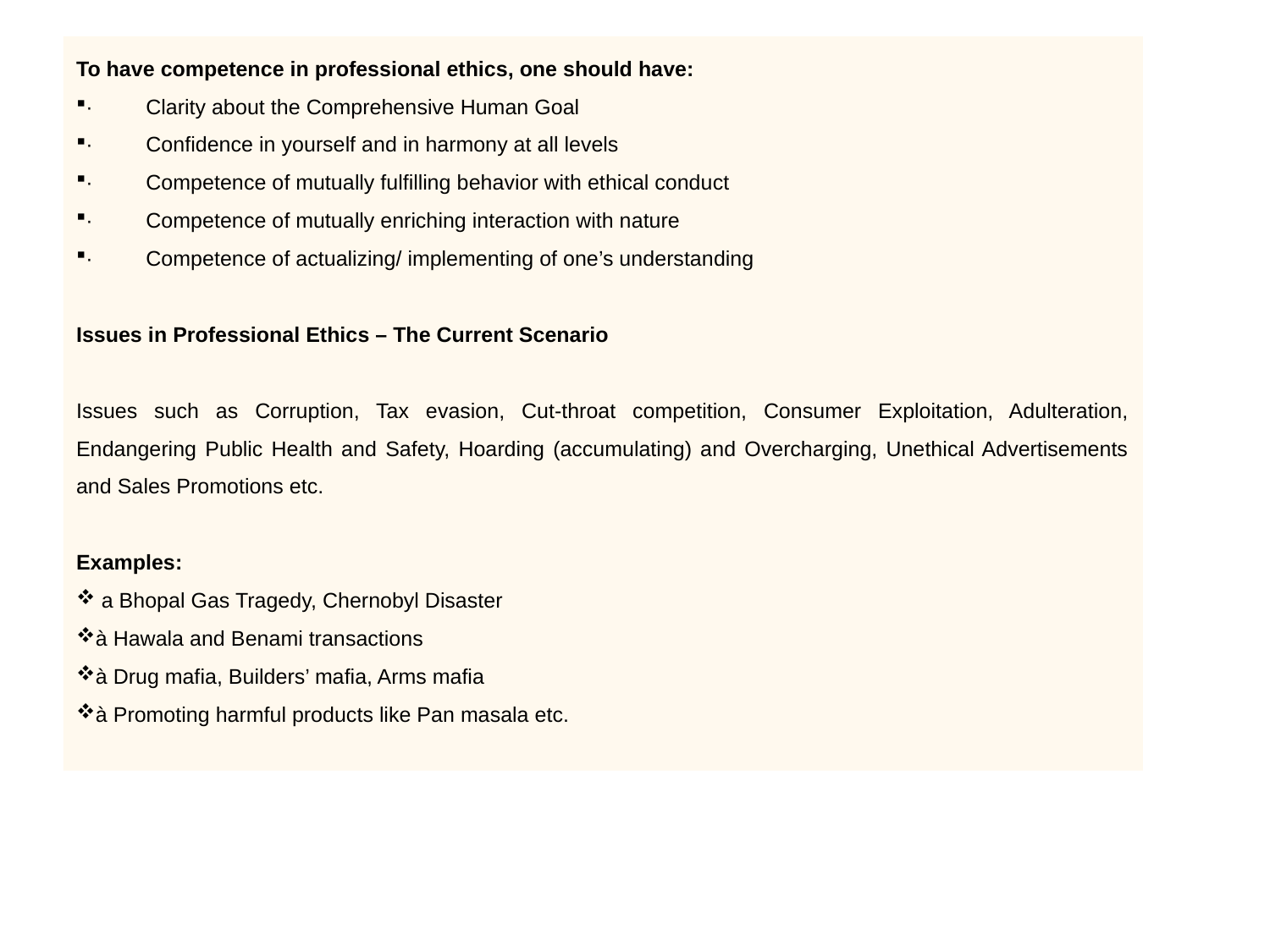

To have competence in professional ethics, one should have:
·         Clarity about the Comprehensive Human Goal
·         Confidence in yourself and in harmony at all levels
·         Competence of mutually fulfilling behavior with ethical conduct
·         Competence of mutually enriching interaction with nature
·         Competence of actualizing/ implementing of one’s understanding

Issues in Professional Ethics – The Current Scenario

Issues such as Corruption, Tax evasion, Cut-throat competition, Consumer Exploitation, Adulteration, Endangering Public Health and Safety, Hoarding (accumulating) and Overcharging, Unethical Advertisements and Sales Promotions etc.

Examples:
 a Bhopal Gas Tragedy, Chernobyl Disaster
à Hawala and Benami transactions
à Drug mafia, Builders’ mafia, Arms mafia
à Promoting harmful products like Pan masala etc.